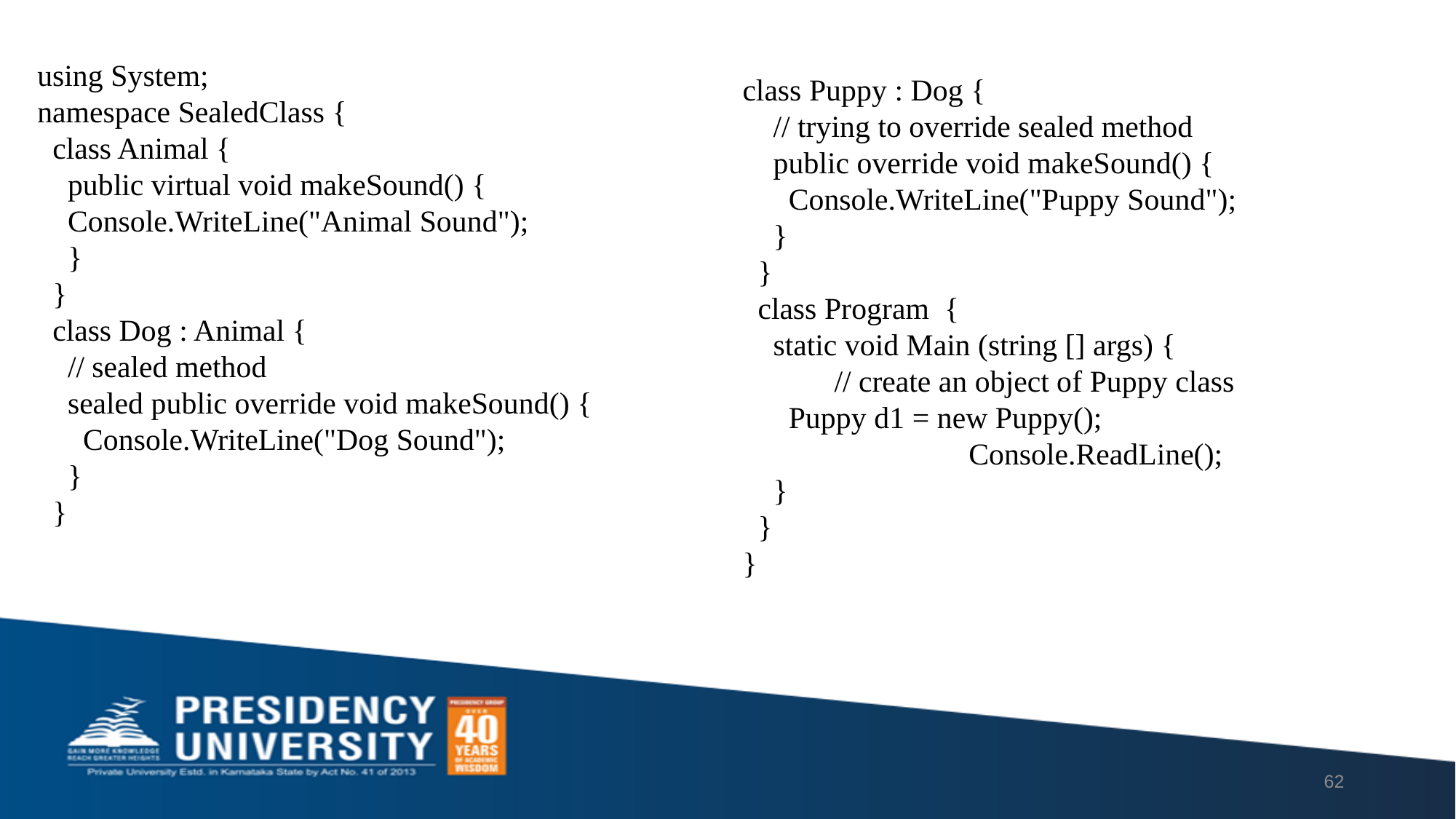

using System;
namespace SealedClass {
  class Animal {
    public virtual void makeSound() {
    Console.WriteLine("Animal Sound");
    }
  }
  class Dog : Animal {
    // sealed method
    sealed public override void makeSound() {
      Console.WriteLine("Dog Sound");
    }
  }

class Puppy : Dog {
    // trying to override sealed method
    public override void makeSound() {
      Console.WriteLine("Puppy Sound");
    }
  }
  class Program  {
    static void Main (string [] args) {
            // create an object of Puppy class
      Puppy d1 = new Puppy();
     		 Console.ReadLine();
    }
  }
}
62